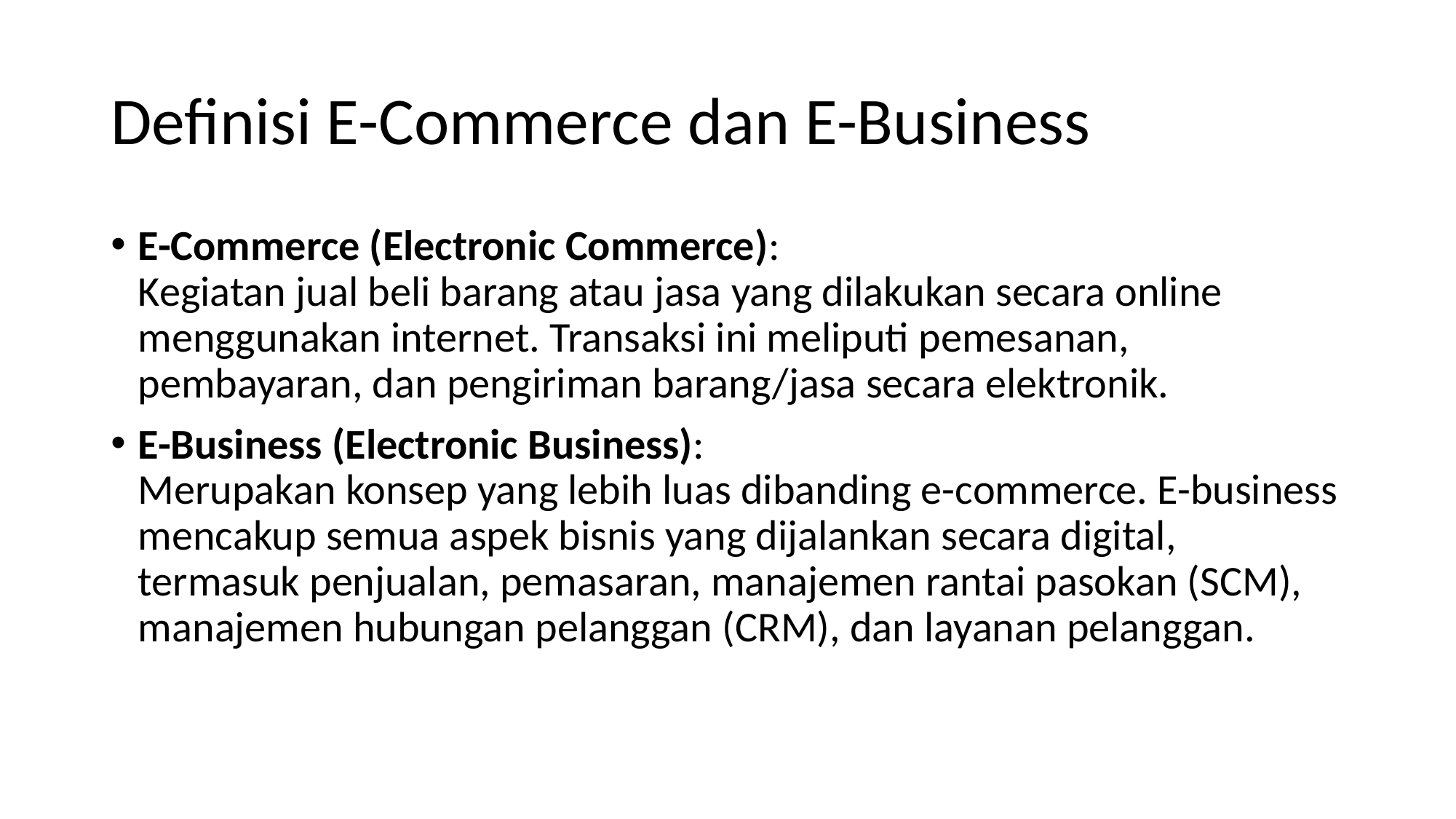

# Definisi E-Commerce dan E-Business
E-Commerce (Electronic Commerce):
Kegiatan jual beli barang atau jasa yang dilakukan secara online menggunakan internet. Transaksi ini meliputi pemesanan, pembayaran, dan pengiriman barang/jasa secara elektronik.
E-Business (Electronic Business):
Merupakan konsep yang lebih luas dibanding e-commerce. E-business mencakup semua aspek bisnis yang dijalankan secara digital, termasuk penjualan, pemasaran, manajemen rantai pasokan (SCM), manajemen hubungan pelanggan (CRM), dan layanan pelanggan.